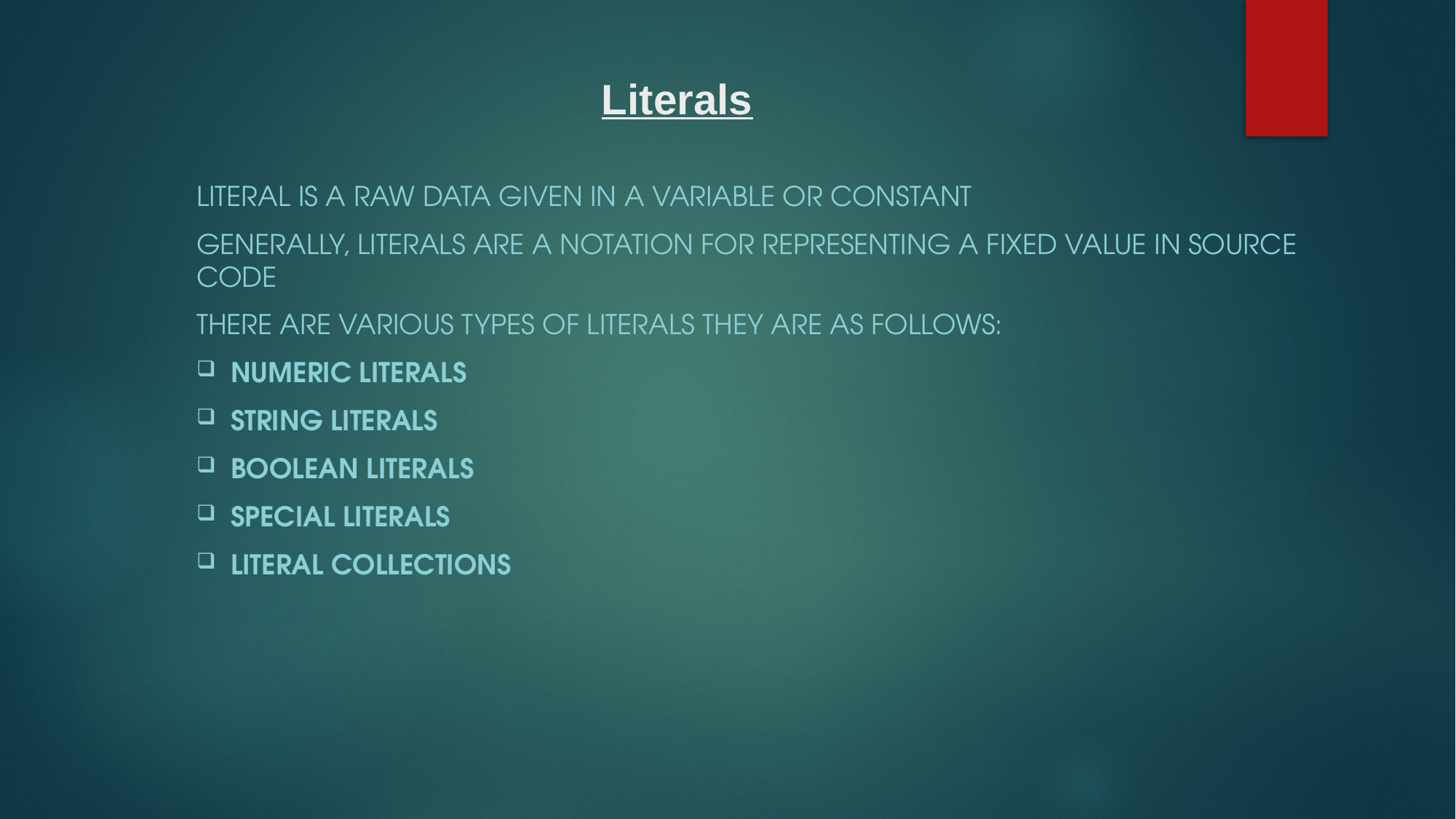

# Literals
Literal is a raw data given in a variable or constant
Generally, literals are a notation for representing a fixed value in source code
There are various types of literals they are as follows:
Numeric Literals
String literals
Boolean literals
Special literals
Literal Collections